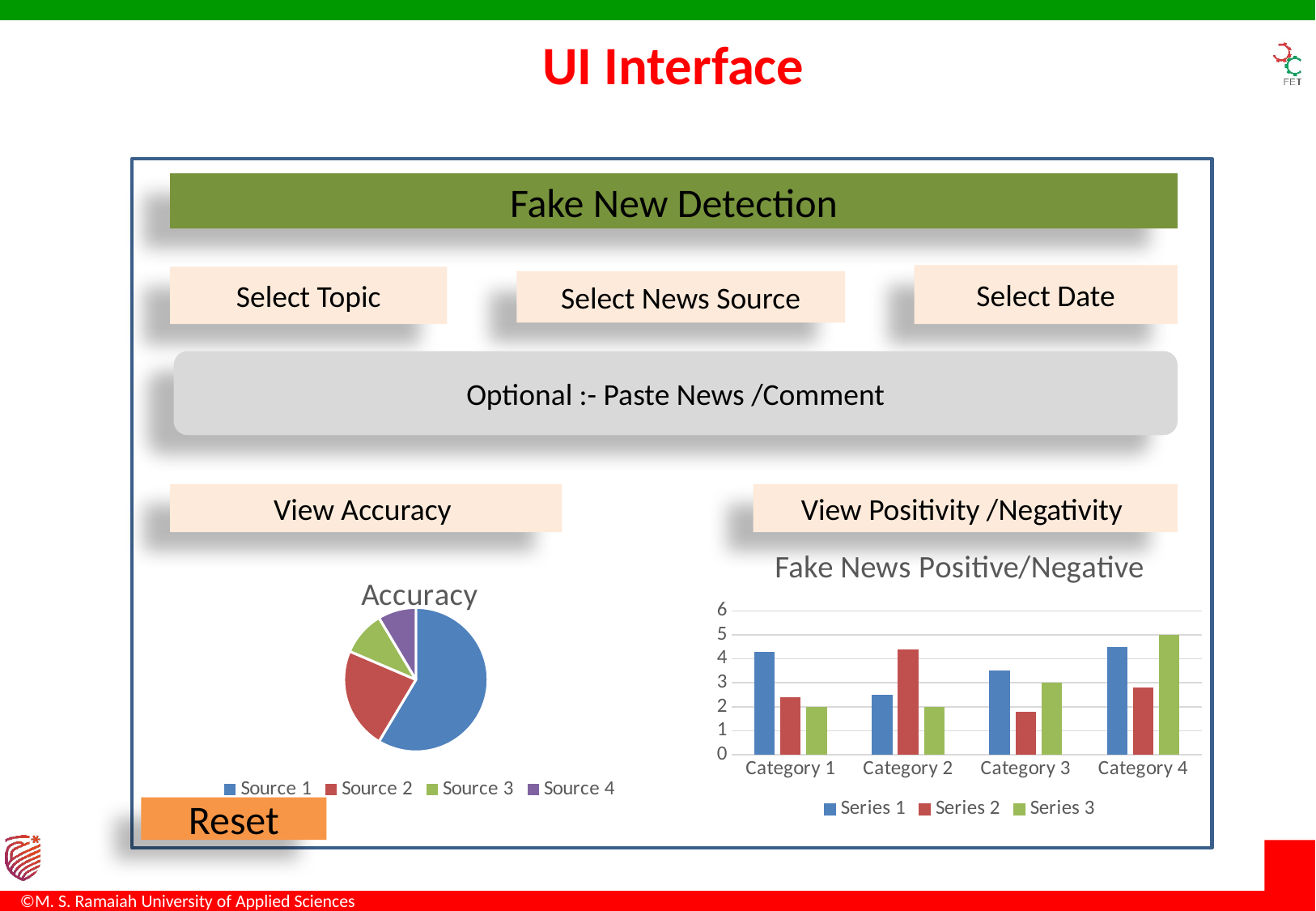

# UI Interface

Fake New Detection
Select Date
Select Topic
Select News Source
Optional :- Paste News /Comment
View Accuracy
View Positivity /Negativity

### Chart: Fake News Positive/Negative

| Category | Series 1 | Series 2 | Series 3 |
|---|---|---|---|
| Category 1 | 4.3 | 2.4 | 2.0 |
| Category 2 | 2.5 | 4.4 | 2.0 |
| Category 3 | 3.5 | 1.8 | 3.0 |
| Category 4 | 4.5 | 2.8 | 5.0 |

### Chart:

| Category | Accuracy |
|---|---|
| Source 1 | 8.2 |
| Source 2 | 3.2 |
| Source 3 | 1.4 |
| Source 4 | 1.2 |
Reset